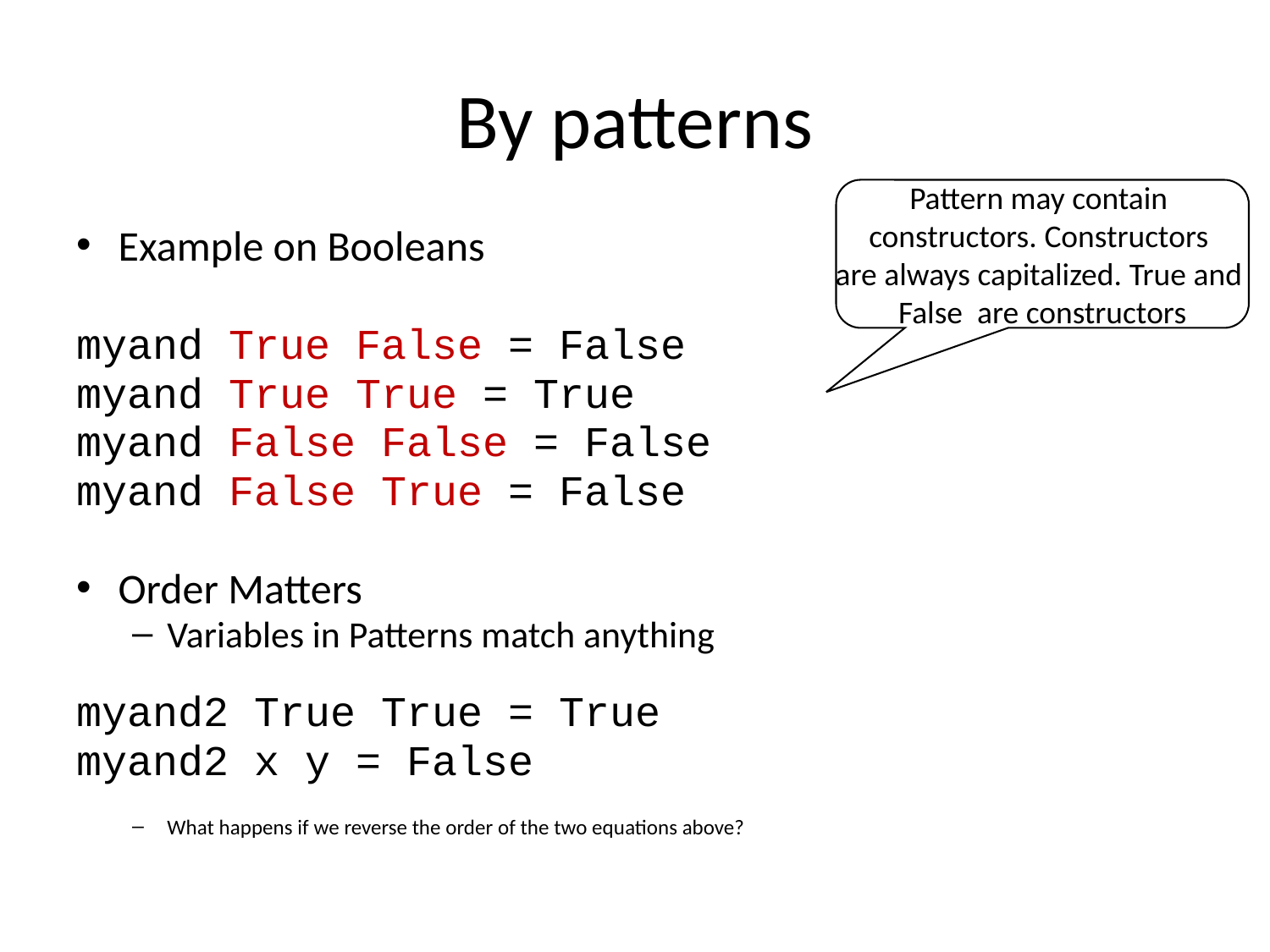

# By patterns
Pattern may contain
constructors. Constructors
are always capitalized. True and
False  are constructors
Example on Booleans

myand True False = False
myand True True = True
myand False False = False
myand False True = False

Order Matters
Variables in Patterns match anything

myand2 True True = True
myand2 x y = False

What happens if we reverse the order of the two equations above?